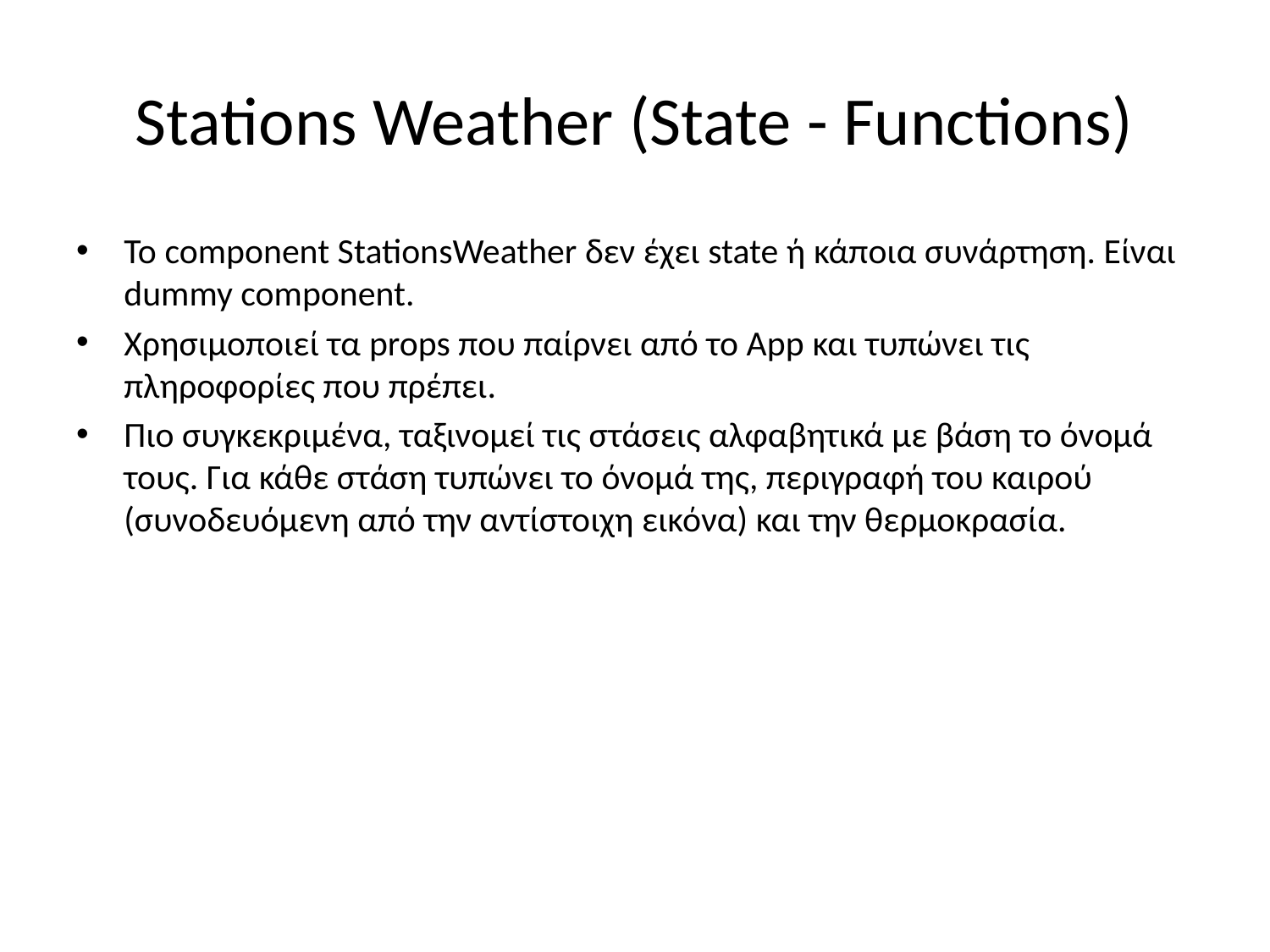

# Stations Weather (State - Functions)
Το component StationsWeather δεν έχει state ή κάποια συνάρτηση. Είναι dummy component.
Χρησιμοποιεί τα props που παίρνει από το App και τυπώνει τις πληροφορίες που πρέπει.
Πιο συγκεκριμένα, ταξινομεί τις στάσεις αλφαβητικά με βάση το όνομά τους. Για κάθε στάση τυπώνει το όνομά της, περιγραφή του καιρού (συνοδευόμενη από την αντίστοιχη εικόνα) και την θερμοκρασία.